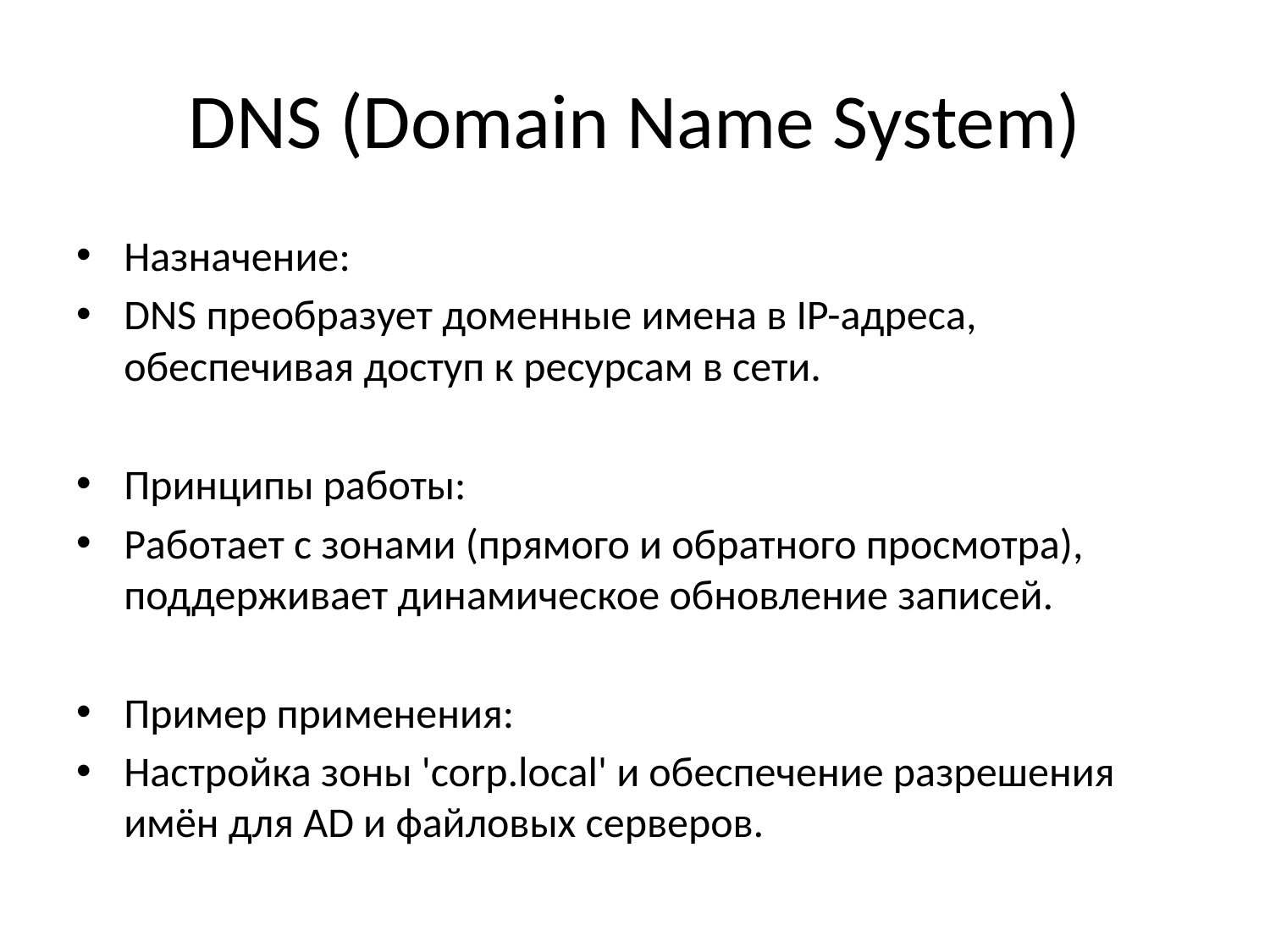

# DNS (Domain Name System)
Назначение:
DNS преобразует доменные имена в IP-адреса, обеспечивая доступ к ресурсам в сети.

Принципы работы:
Работает с зонами (прямого и обратного просмотра), поддерживает динамическое обновление записей.

Пример применения:
Настройка зоны 'corp.local' и обеспечение разрешения имён для AD и файловых серверов.